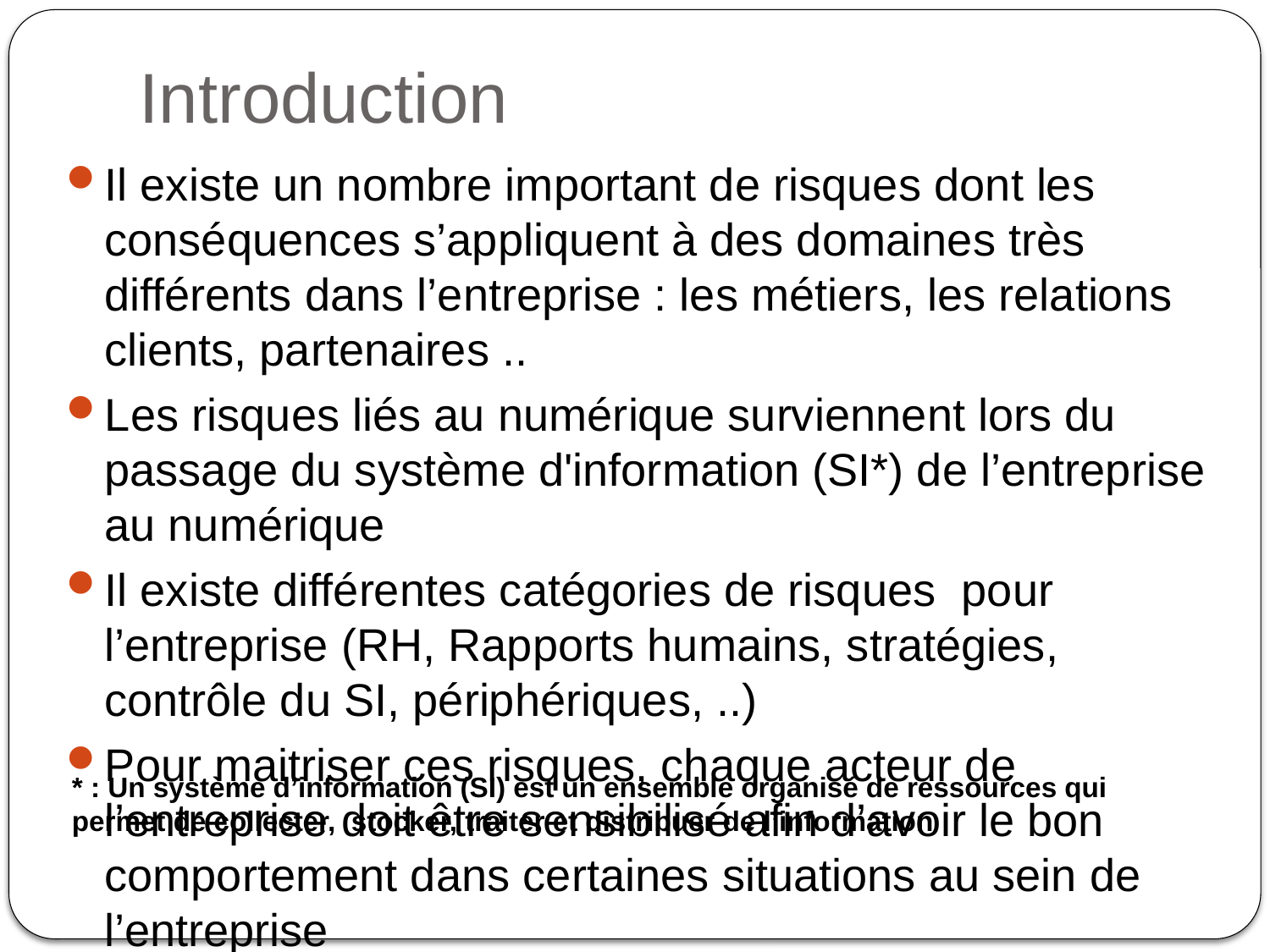

# Introduction
Il existe un nombre important de risques dont les conséquences s’appliquent à des domaines très différents dans l’entreprise : les métiers, les relations clients, partenaires ..
Les risques liés au numérique surviennent lors du passage du système d'information (SI*) de l’entreprise au numérique
Il existe différentes catégories de risques  pour l’entreprise (RH, Rapports humains, stratégies, contrôle du SI, périphériques, ..)
Pour maitriser ces risques, chaque acteur de l’entreprise doit être sensibilisé afin d’avoir le bon comportement dans certaines situations au sein de l’entreprise
* : Un système d’information (SI) est un ensemble organisé de ressources qui permet de collecter,  stocker, traiter et distribuer de l’information